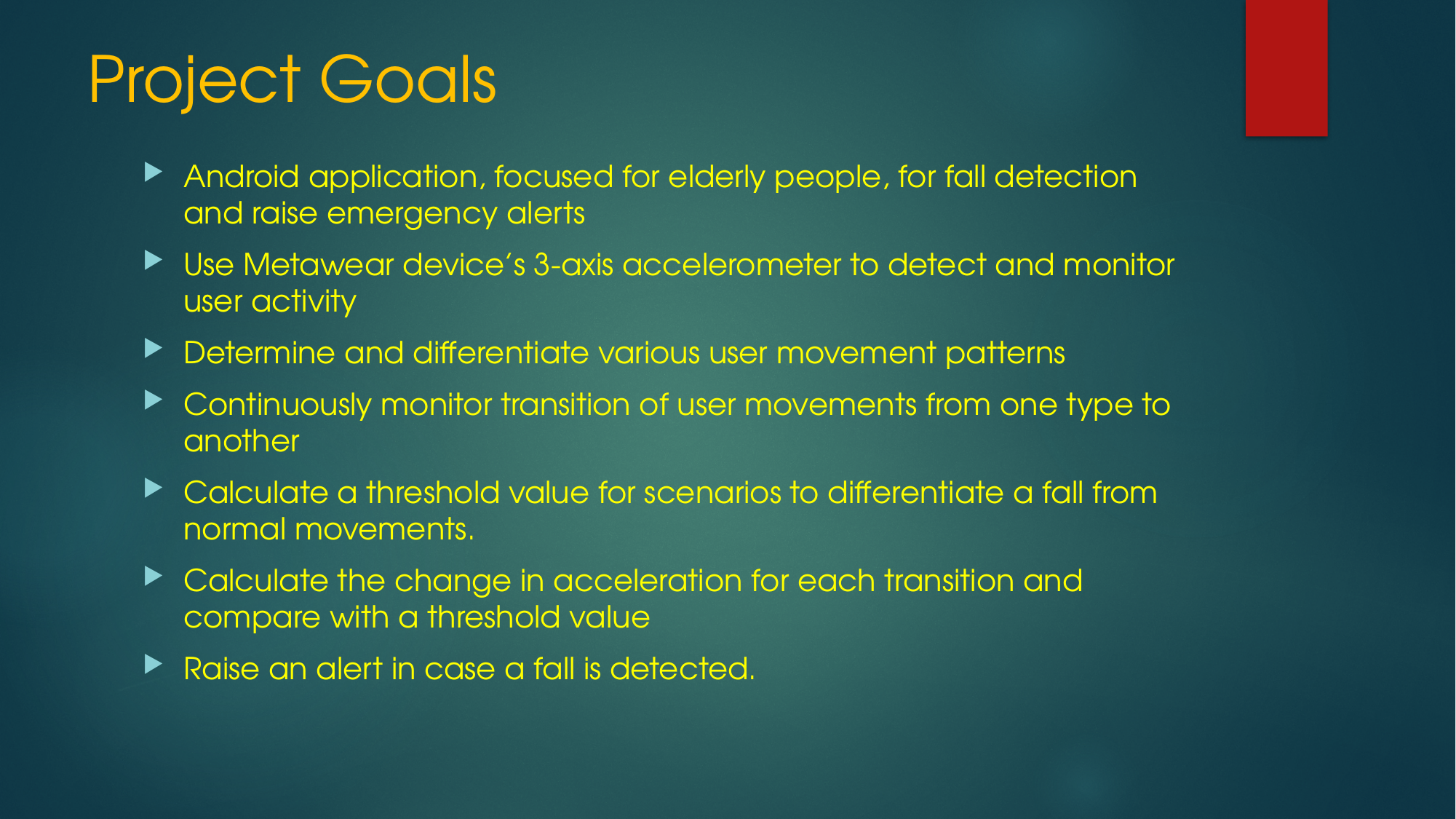

# Project Goals
Android application, focused for elderly people, for fall detection and raise emergency alerts
Use Metawear device’s 3-axis accelerometer to detect and monitor user activity
Determine and differentiate various user movement patterns
Continuously monitor transition of user movements from one type to another
Calculate a threshold value for scenarios to differentiate a fall from normal movements.
Calculate the change in acceleration for each transition and compare with a threshold value
Raise an alert in case a fall is detected.